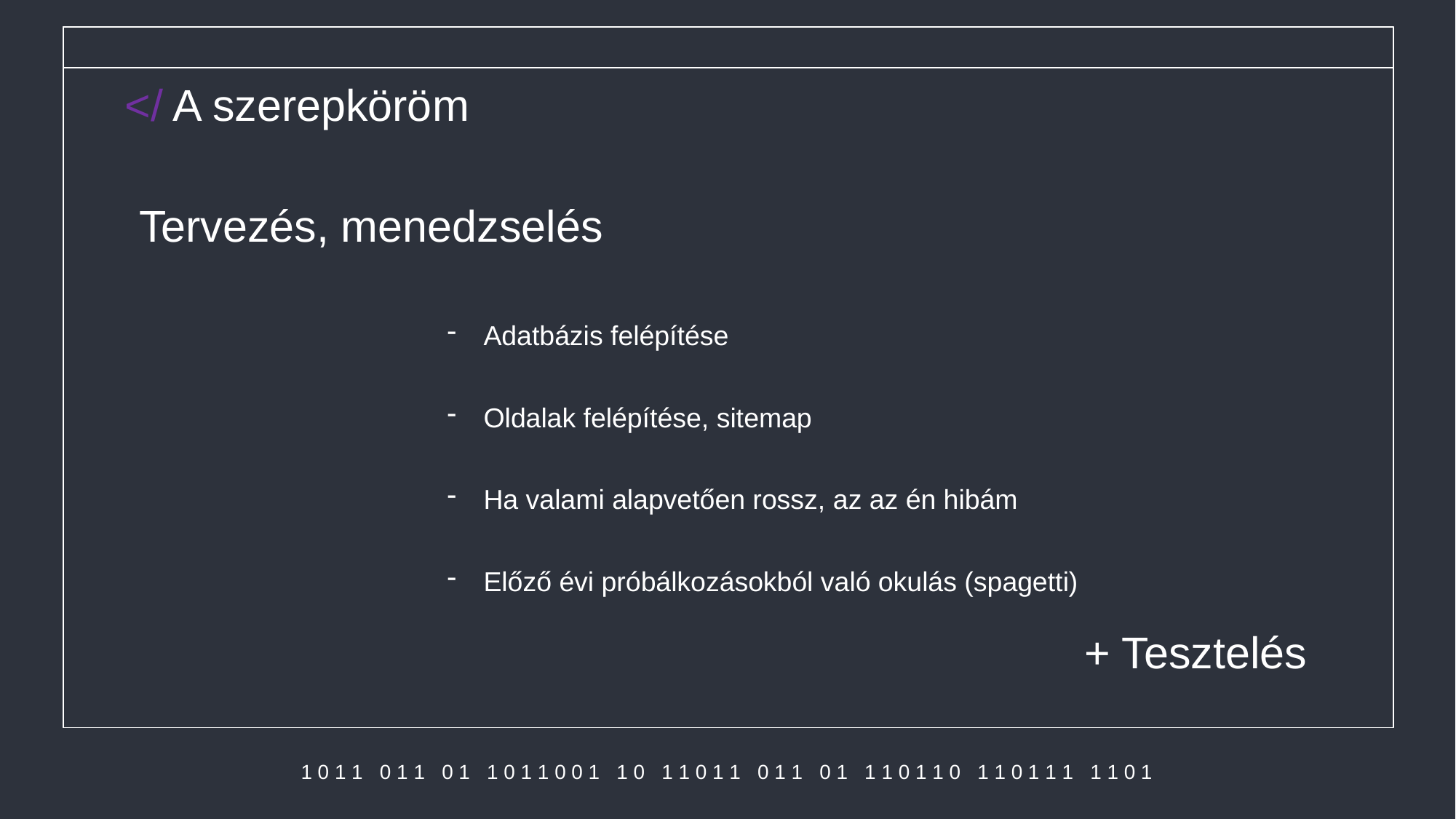

# </ A szerepköröm
Tervezés, menedzselés
Adatbázis felépítése
Oldalak felépítése, sitemap
Ha valami alapvetően rossz, az az én hibám
Előző évi próbálkozásokból való okulás (spagetti)
+ Tesztelés